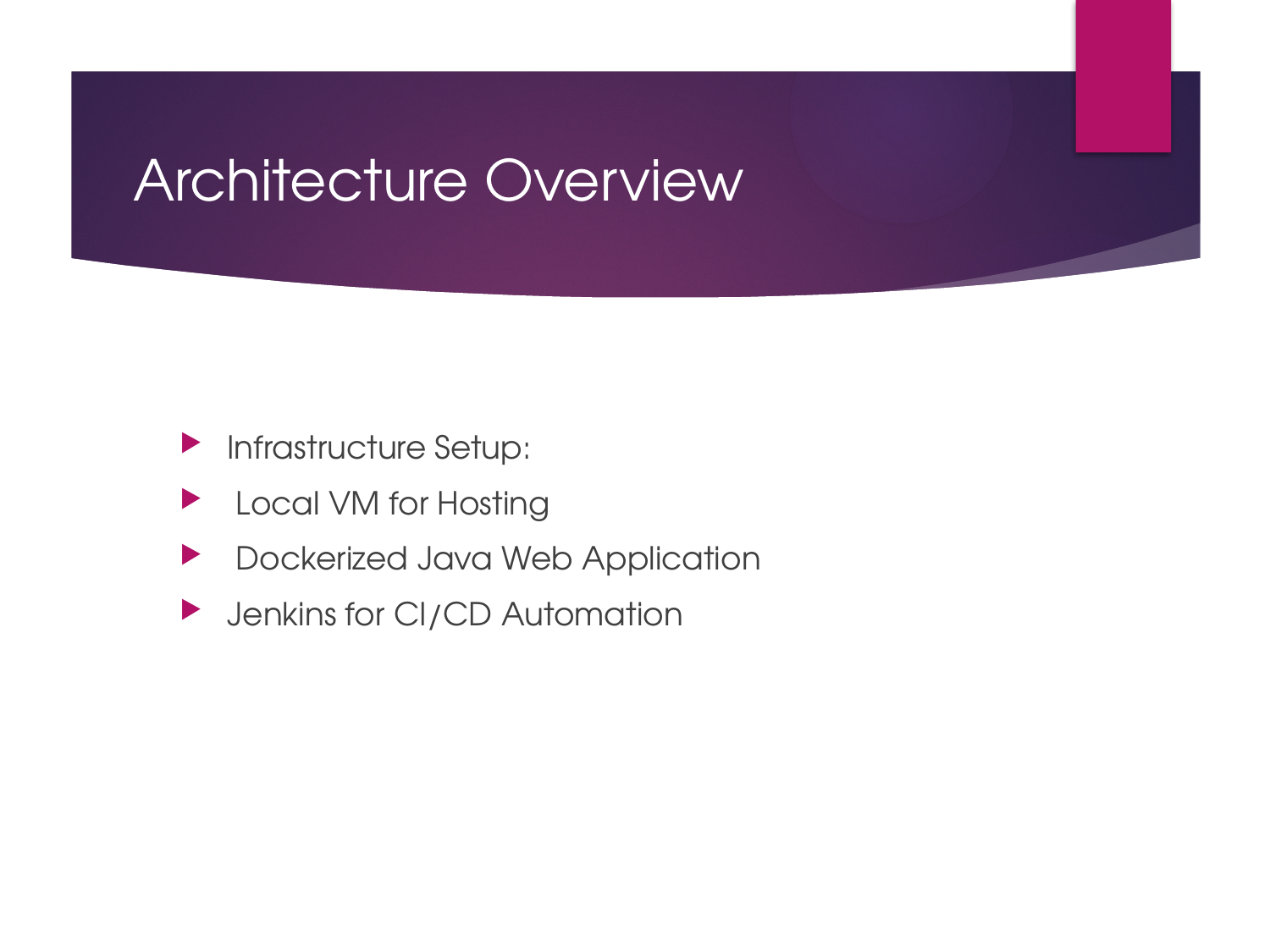

# Architecture Overview
Infrastructure Setup:
 Local VM for Hosting
 Dockerized Java Web Application
Jenkins for CI/CD Automation